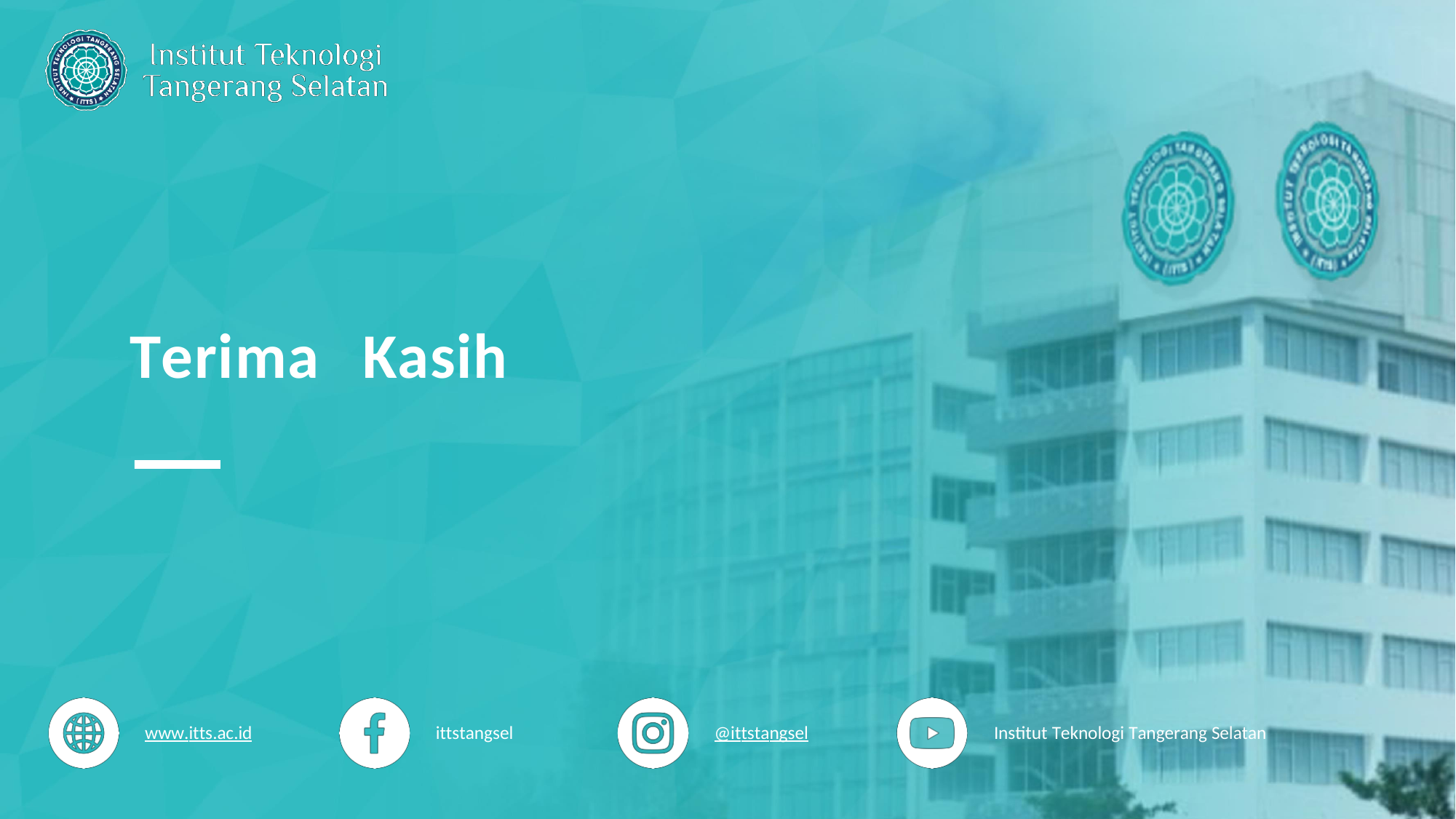

Terima
Kasih

www.itts.ac.id
ittstangsel
@ittstangsel
Institut Teknologi Tangerang Selatan